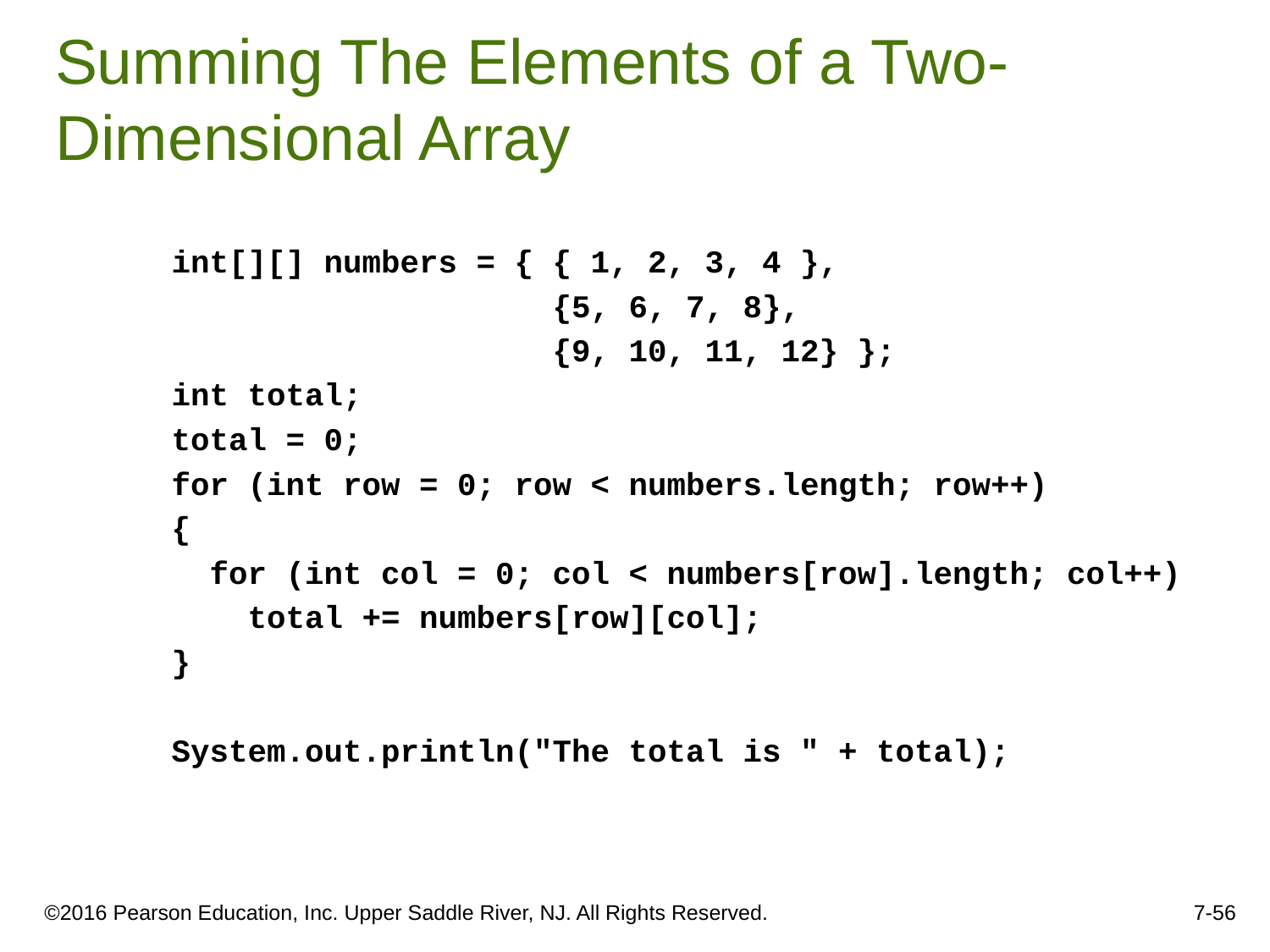

Summing The Elements of a Two-Dimensional Array

int[][] numbers = { { 1, 2, 3, 4 },
                    {5, 6, 7, 8},
                    {9, 10, 11, 12} };
int total;
total = 0;
for (int row = 0; row < numbers.length; row++)
{
  for (int col = 0; col < numbers[row].length; col++)
    total += numbers[row][col];
}

System.out.println("The total is " + total);

7-56